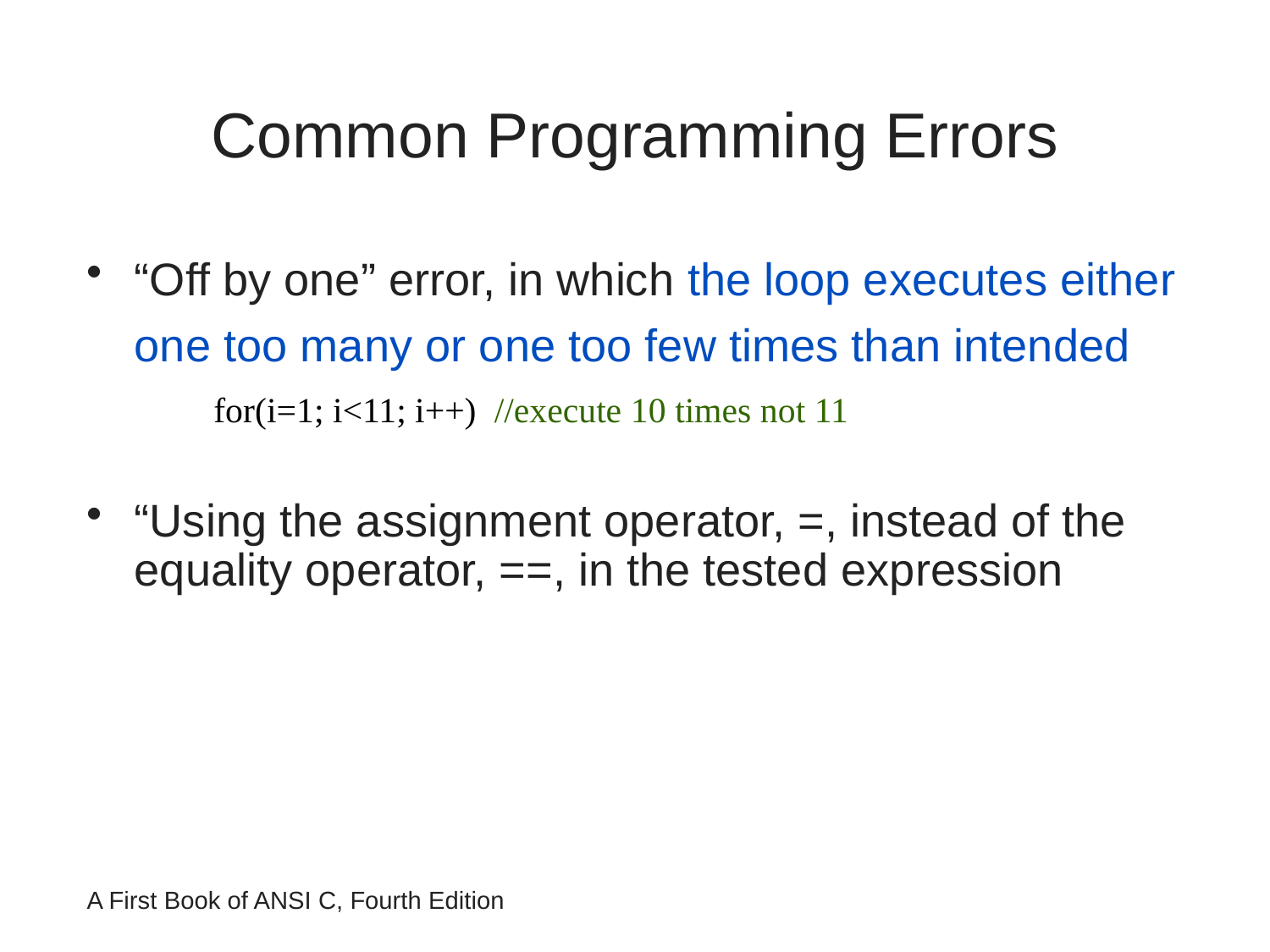

# Common Programming Errors
“Off by one” error, in which the loop executes either one too many or one too few times than intended

“Using the assignment operator, =, instead of the equality operator, ==, in the tested expression

for(i=1; i<11; i++)  //execute 10 times not 11
A First Book of ANSI C, Fourth Edition
66